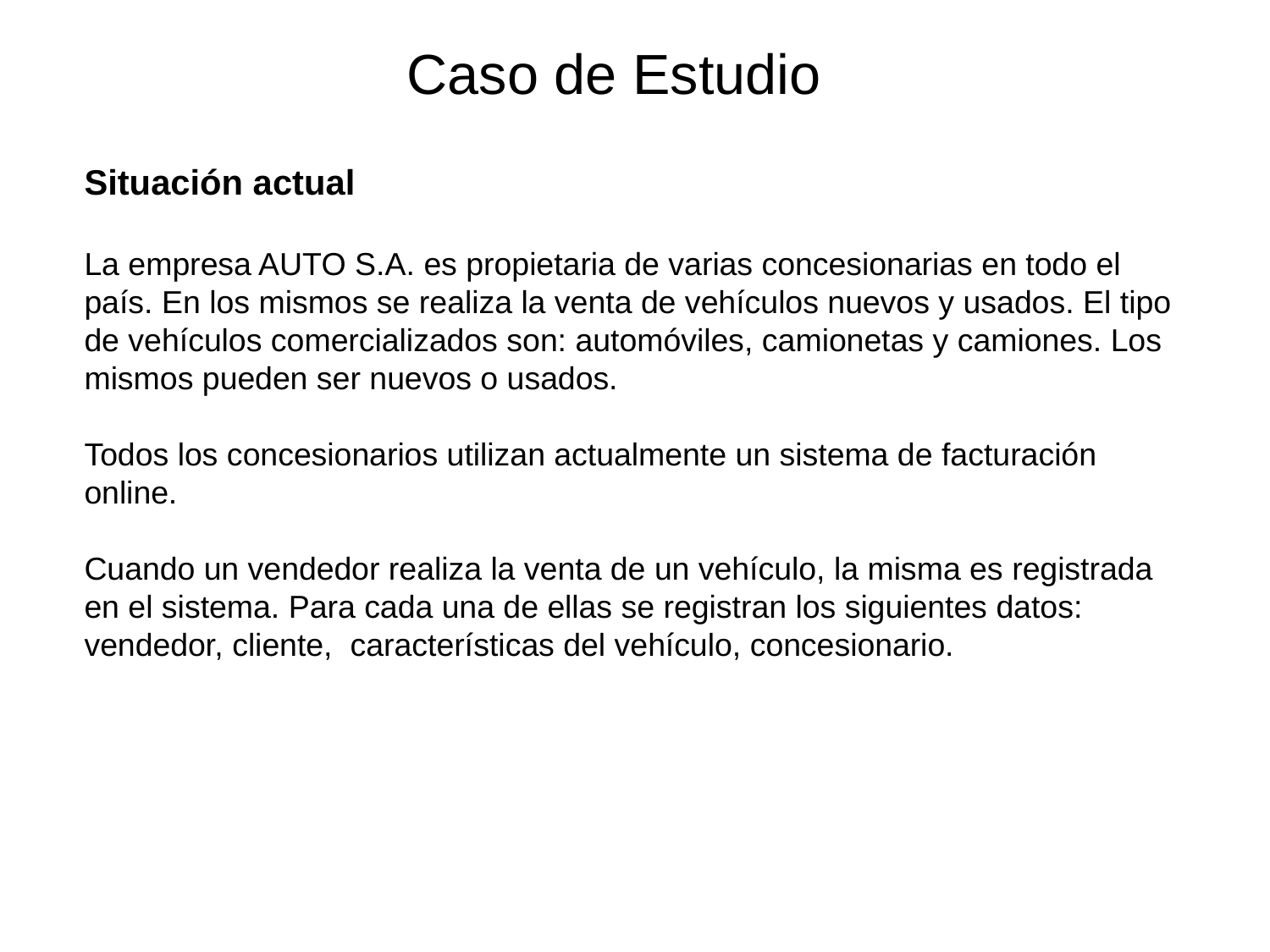

Caso de Estudio
Situación actual

La empresa AUTO S.A. es propietaria de varias concesionarias en todo el país. En los mismos se realiza la venta de vehículos nuevos y usados. El tipo de vehículos comercializados son: automóviles, camionetas y camiones. Los mismos pueden ser nuevos o usados.

Todos los concesionarios utilizan actualmente un sistema de facturación online.

Cuando un vendedor realiza la venta de un vehículo, la misma es registrada en el sistema. Para cada una de ellas se registran los siguientes datos: vendedor, cliente,  características del vehículo, concesionario.